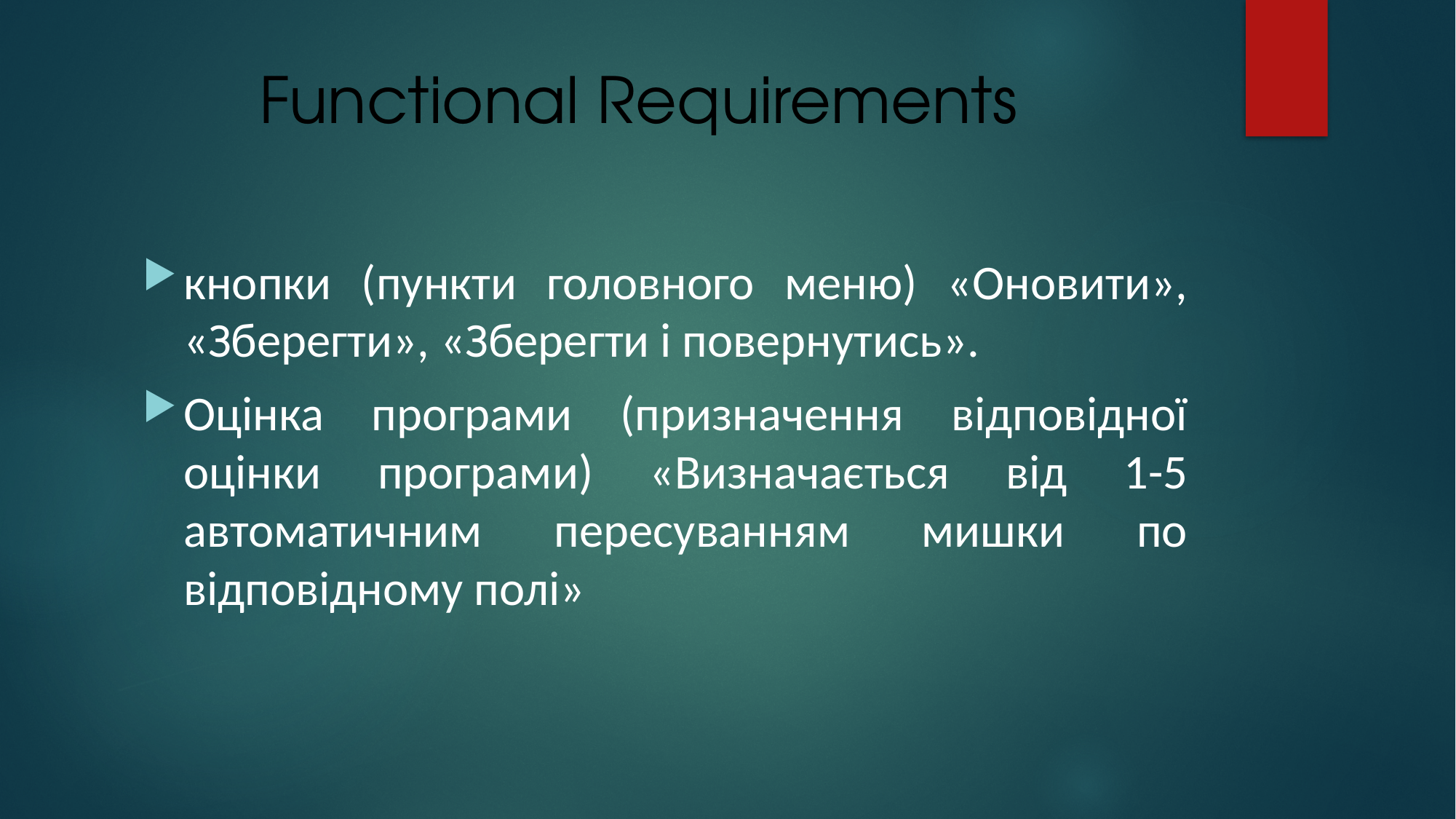

# Functional Requirements
кнопки (пункти головного меню) «Оновити», «Зберегти», «Зберегти і повернутись».
Оцінка програми (призначення відповідної оцінки програми) «Визначається від 1-5 автоматичним пересуванням мишки по відповідному полі»